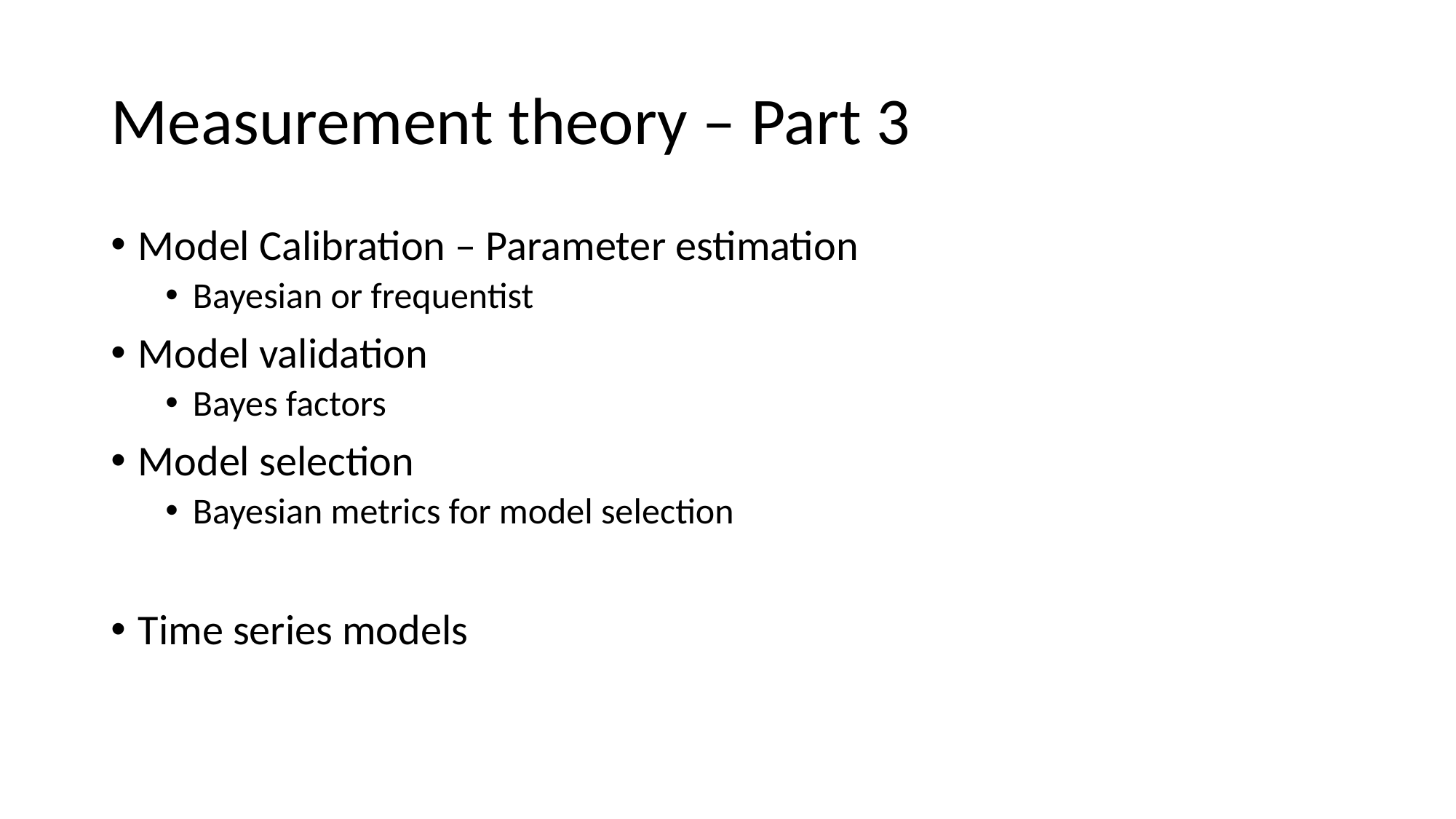

# Measurement theory – Part 3
Model Calibration – Parameter estimation
Bayesian or frequentist
Model validation
Bayes factors
Model selection
Bayesian metrics for model selection

Time series models